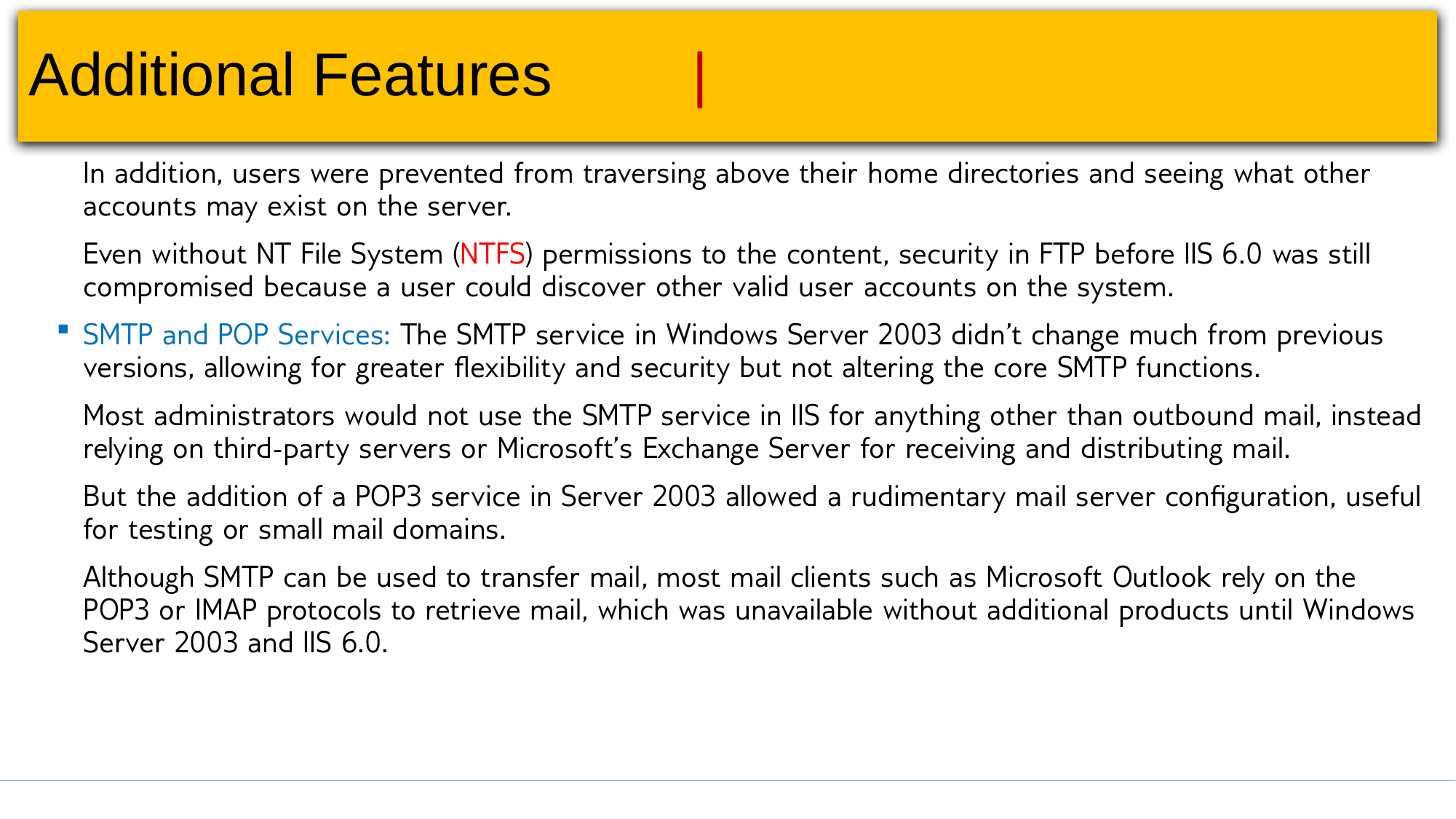

# Additional Features								    |
In addition, users were prevented from traversing above their home directories and seeing what other accounts may exist on the server.
Even without NT File System (NTFS) permissions to the content, security in FTP before IIS 6.0 was still compromised because a user could discover other valid user accounts on the system.
SMTP and POP Services: The SMTP service in Windows Server 2003 didn’t change much from previous versions, allowing for greater flexibility and security but not altering the core SMTP functions.
Most administrators would not use the SMTP service in IIS for anything other than outbound mail, instead relying on third-party servers or Microsoft’s Exchange Server for receiving and distributing mail.
But the addition of a POP3 service in Server 2003 allowed a rudimentary mail server configuration, useful for testing or small mail domains.
Although SMTP can be used to transfer mail, most mail clients such as Microsoft Outlook rely on the POP3 or IMAP protocols to retrieve mail, which was unavailable without additional products until Windows Server 2003 and IIS 6.0.